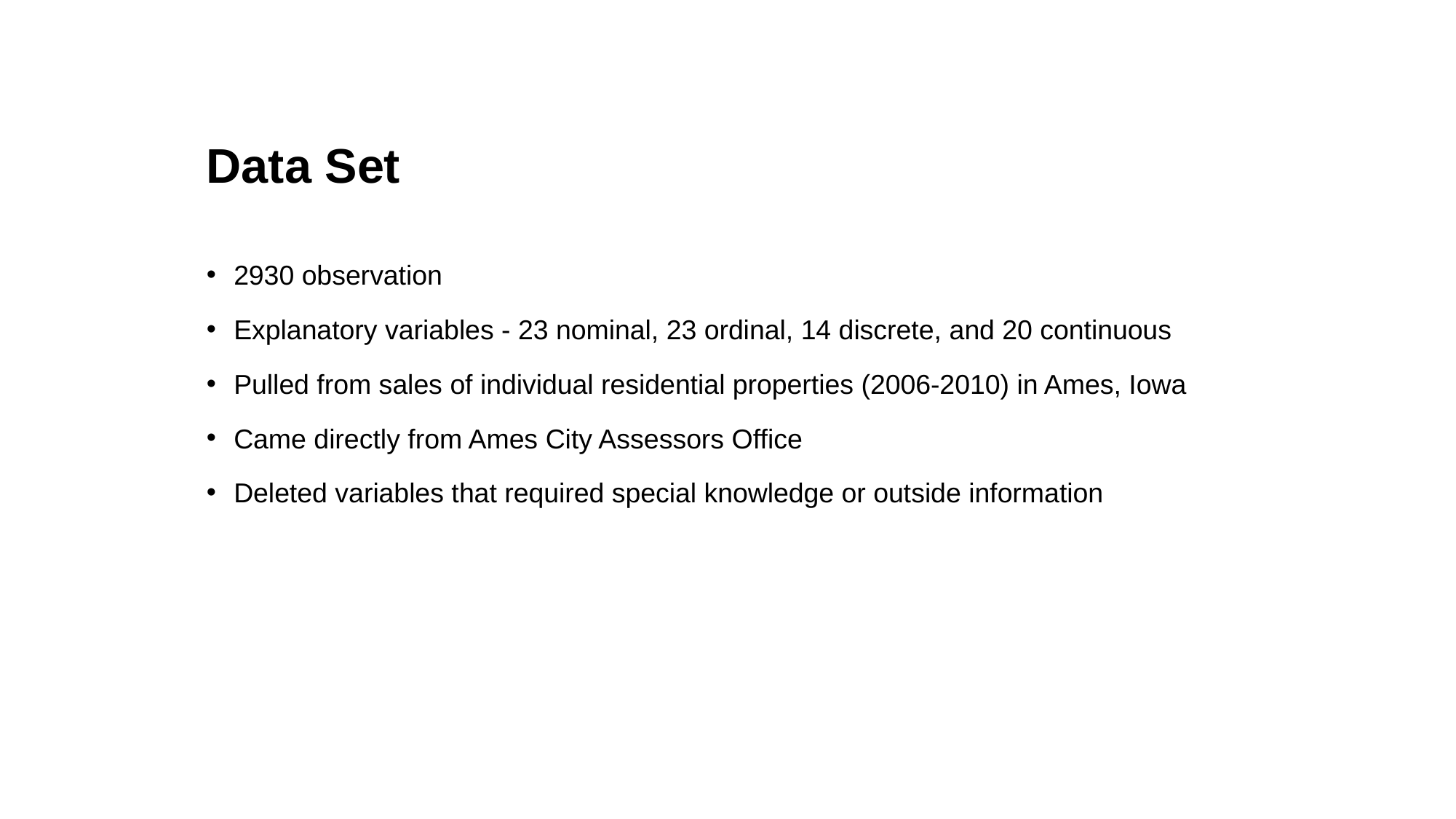

# Data Set
2930 observation
Explanatory variables - 23 nominal, 23 ordinal, 14 discrete, and 20 continuous
Pulled from sales of individual residential properties (2006-2010) in Ames, Iowa
Came directly from Ames City Assessors Office
Deleted variables that required special knowledge or outside information